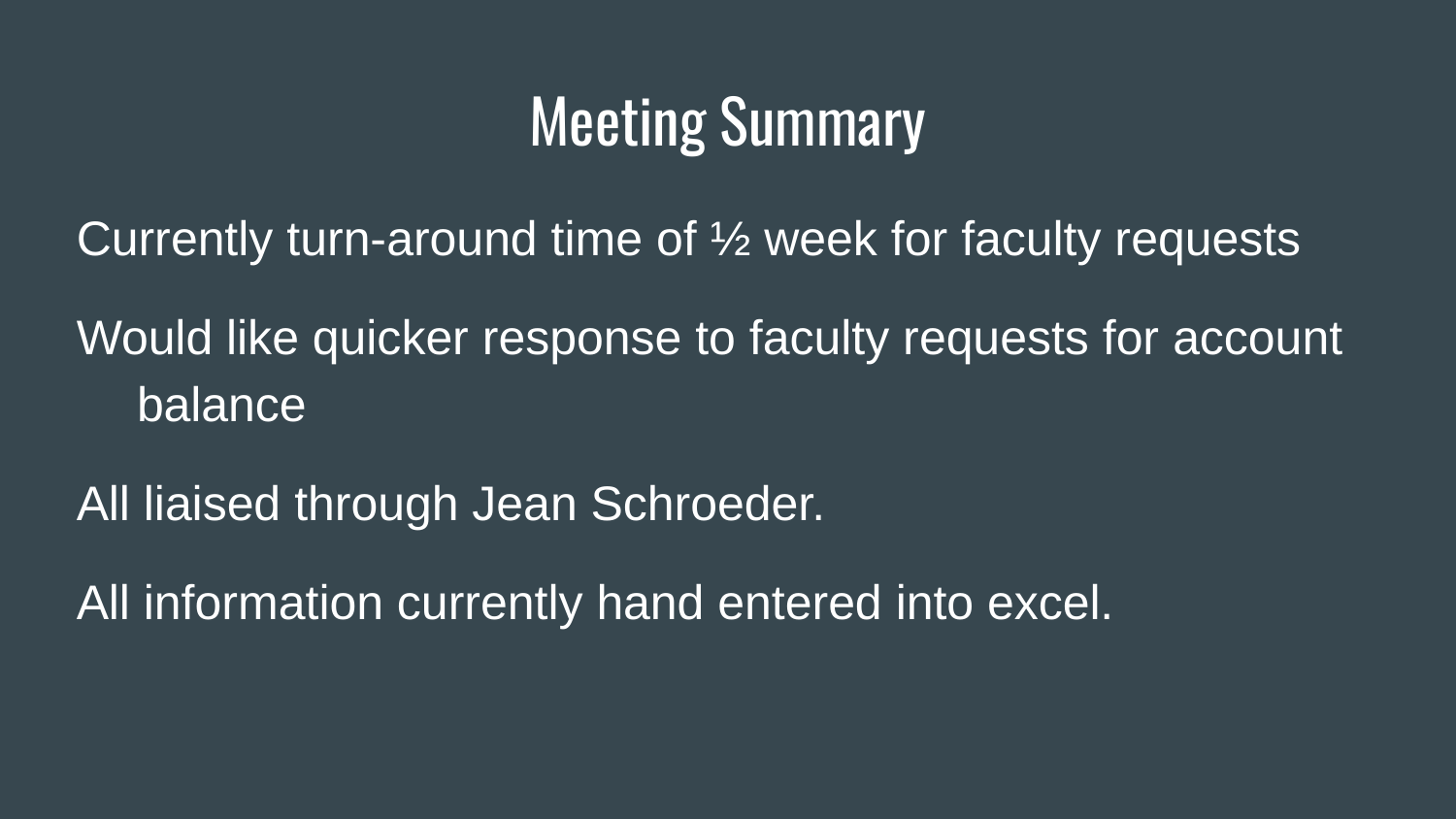

# Meeting Summary
Currently turn-around time of ½ week for faculty requests
Would like quicker response to faculty requests for account balance
All liaised through Jean Schroeder.
All information currently hand entered into excel.